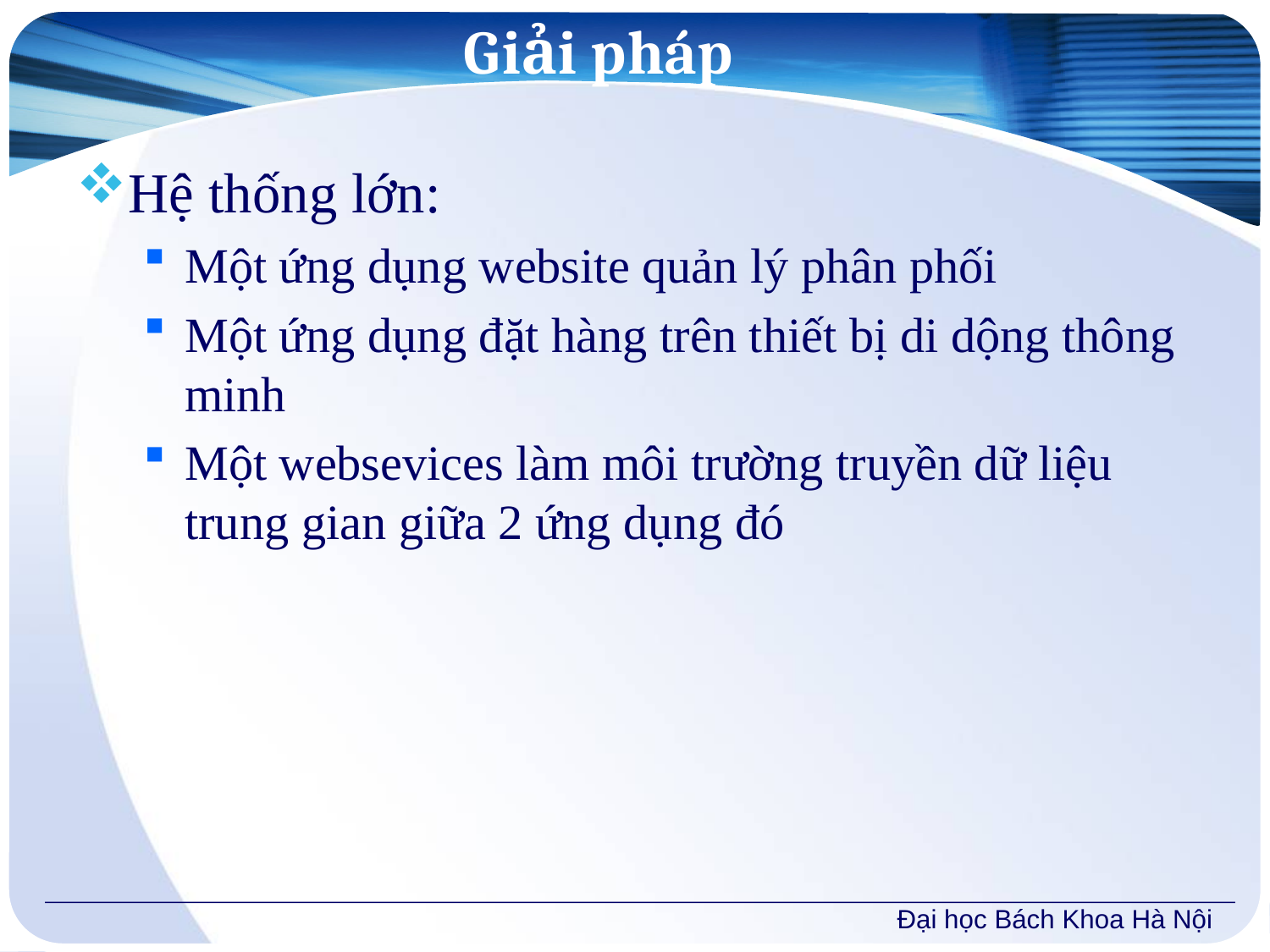

# Giải pháp
Hệ thống lớn:
Một ứng dụng website quản lý phân phối
Một ứng dụng đặt hàng trên thiết bị di dộng thông minh
Một websevices làm môi trường truyền dữ liệu trung gian giữa 2 ứng dụng đó